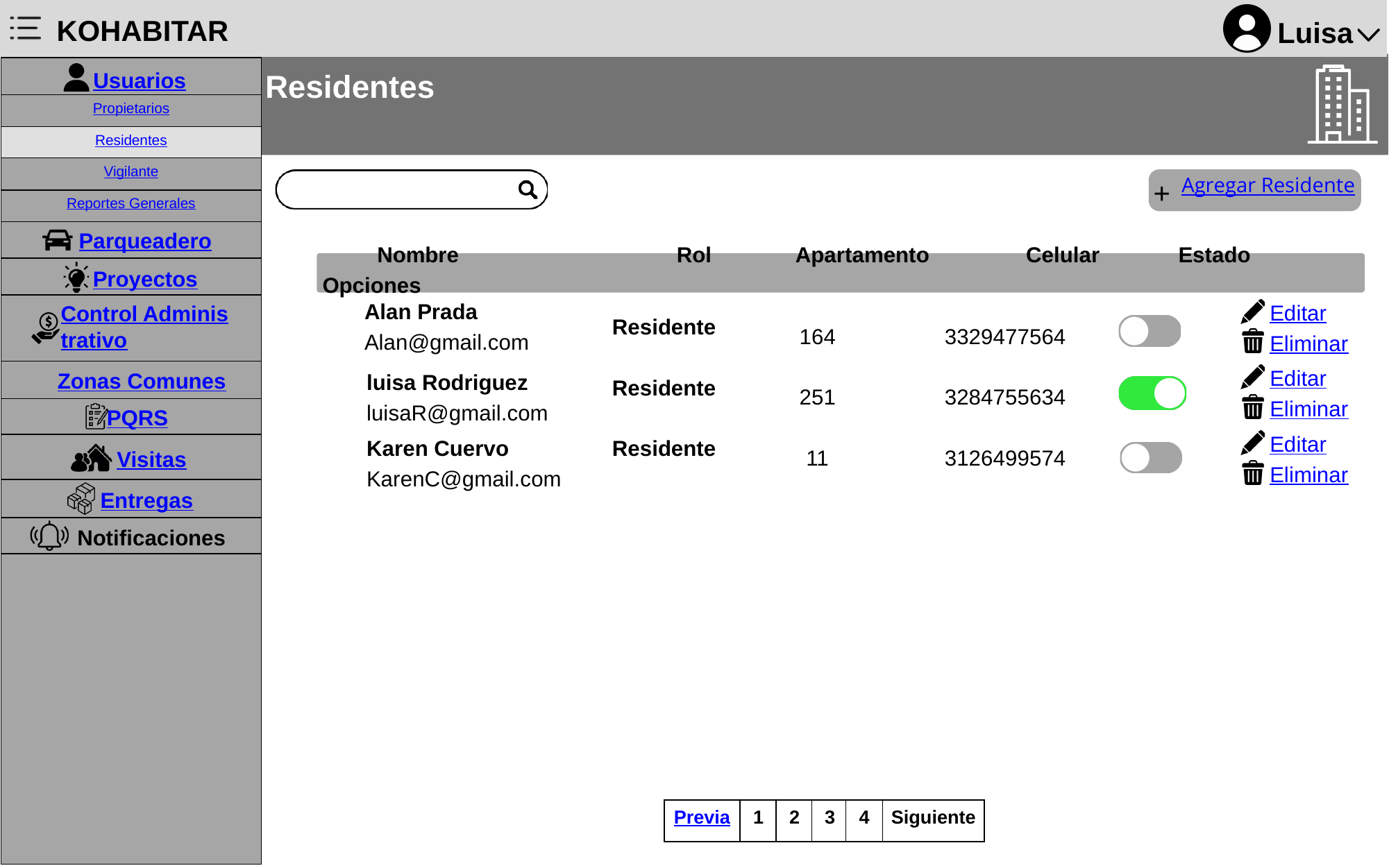

KOHABITAR
Luisa

Residentes

Usuarios

Propietarios

Residentes

Vigilante

Agregar Residente
+

Reportes Generales

Parqueadero

         Nombre                                    Rol              Apartamento                Celular             Estado          Opciones

Proyectos

Alan Prada Alan@gmail.com

Control Administrativo
Editar
Eliminar

Residente

Residente

Residente

164

251

11
3329477564

3284755634

3126499574

Zonas Comunes
Editar
Eliminar

luisa Rodriguez luisaR@gmail.com

PQRS

Editar
Eliminar

Karen Cuervo
KarenC@gmail.com

Visitas

Entregas

Notificaciones

Previa

1

2

3

4

Siguiente